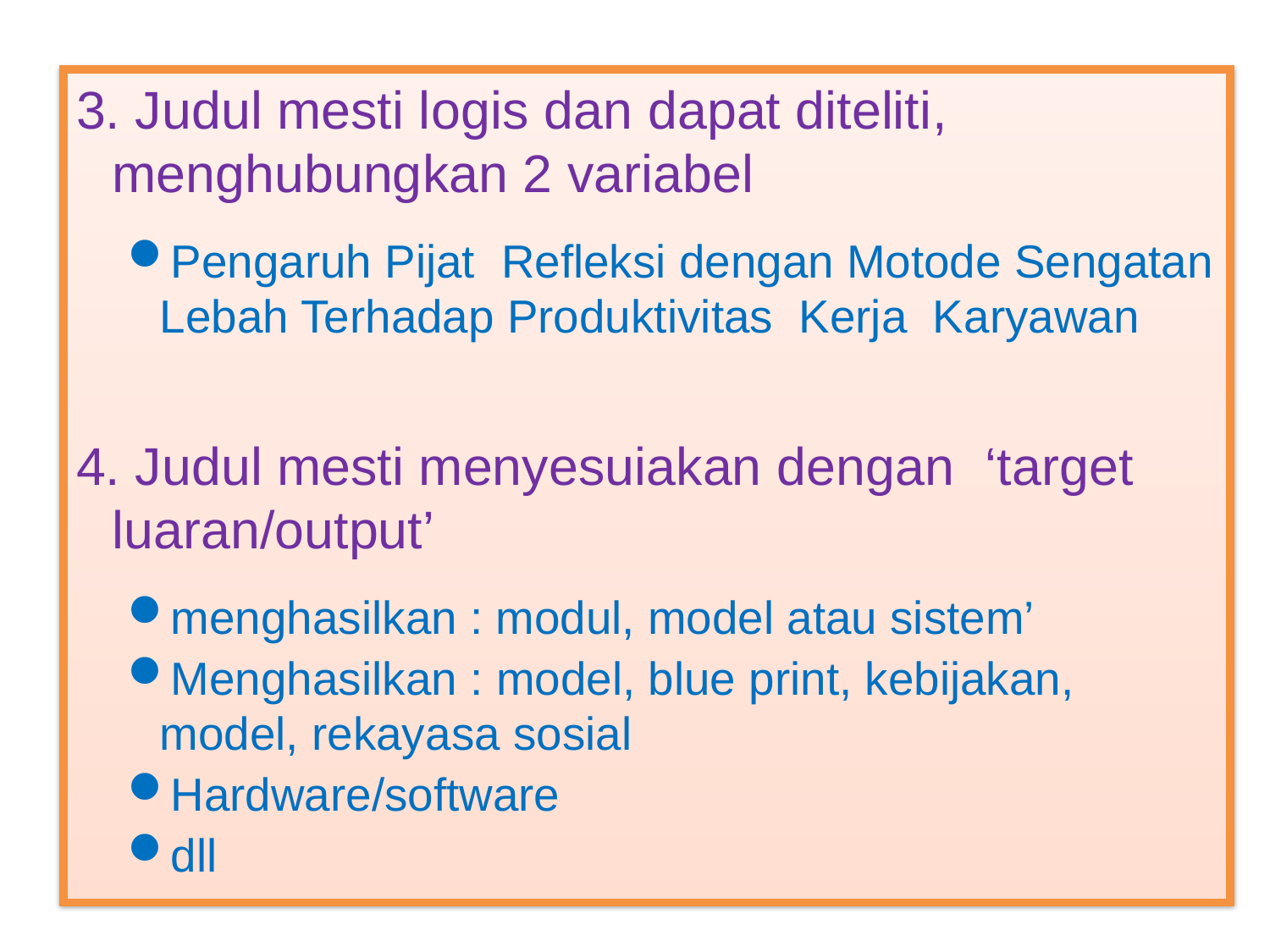

3. Judul mesti logis dan dapat diteliti, menghubungkan 2 variabel

Pengaruh Pijat  Refleksi dengan Motode Sengatan Lebah Terhadap Produktivitas  Kerja  Karyawan

4. Judul mesti menyesuiakan dengan  ‘target luaran/output’

menghasilkan : modul, model atau sistem’
Menghasilkan : model, blue print, kebijakan, model, rekayasa sosial
Hardware/software
dll